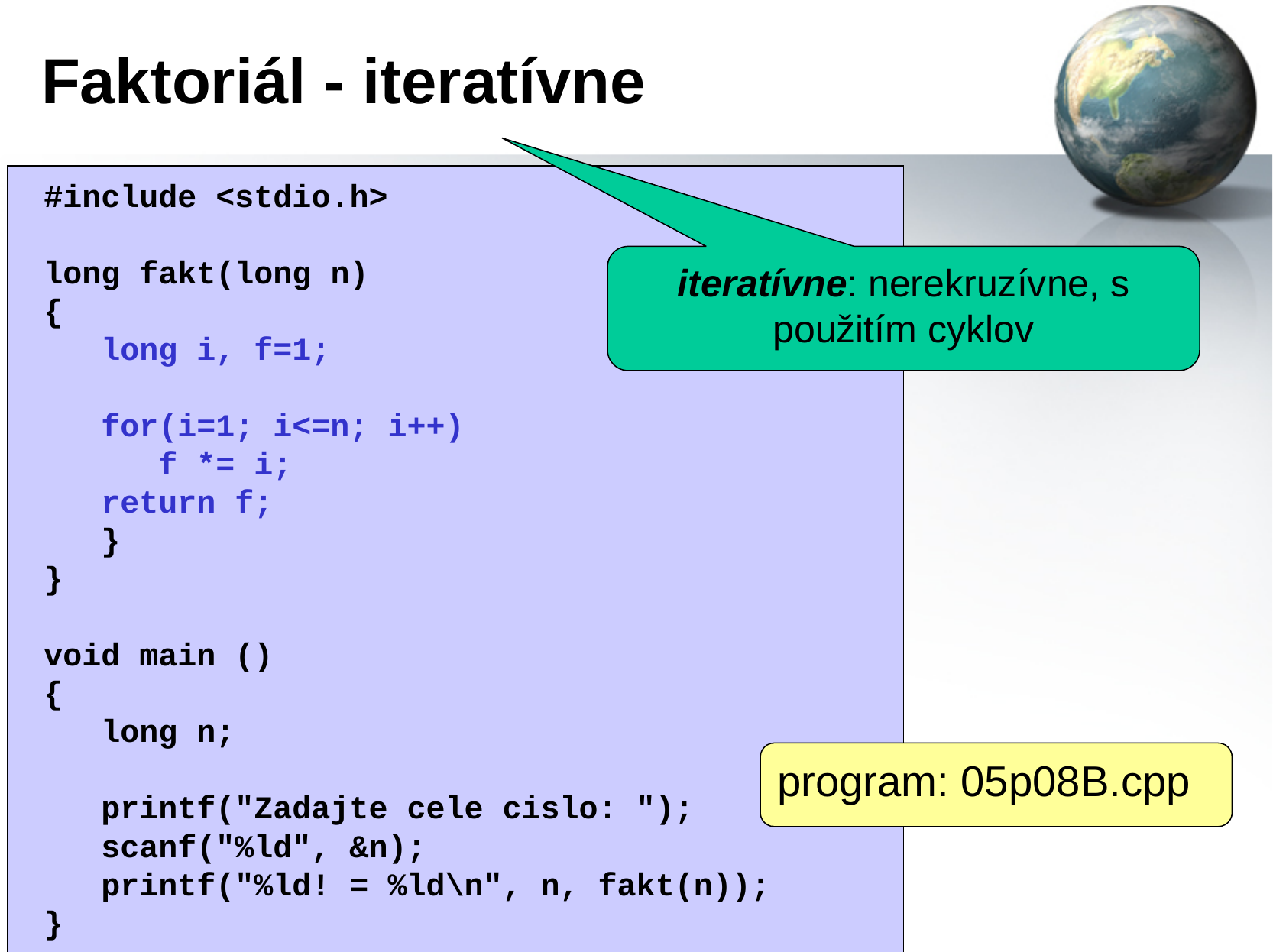

# Faktoriál - iteratívne

#include <stdio.h>

long fakt(long n)
{
   long i, f=1;

   for(i=1; i<=n; i++)
      f *= i;
   return f;
   }
}

void main ()
{
   long n;

   printf("Zadajte cele cislo: ");
   scanf("%ld", &n);
   printf("%ld! = %ld\n", n, fakt(n));
}
iteratívne: nerekruzívne, s použitím cyklov
program: 05p08B.cpp